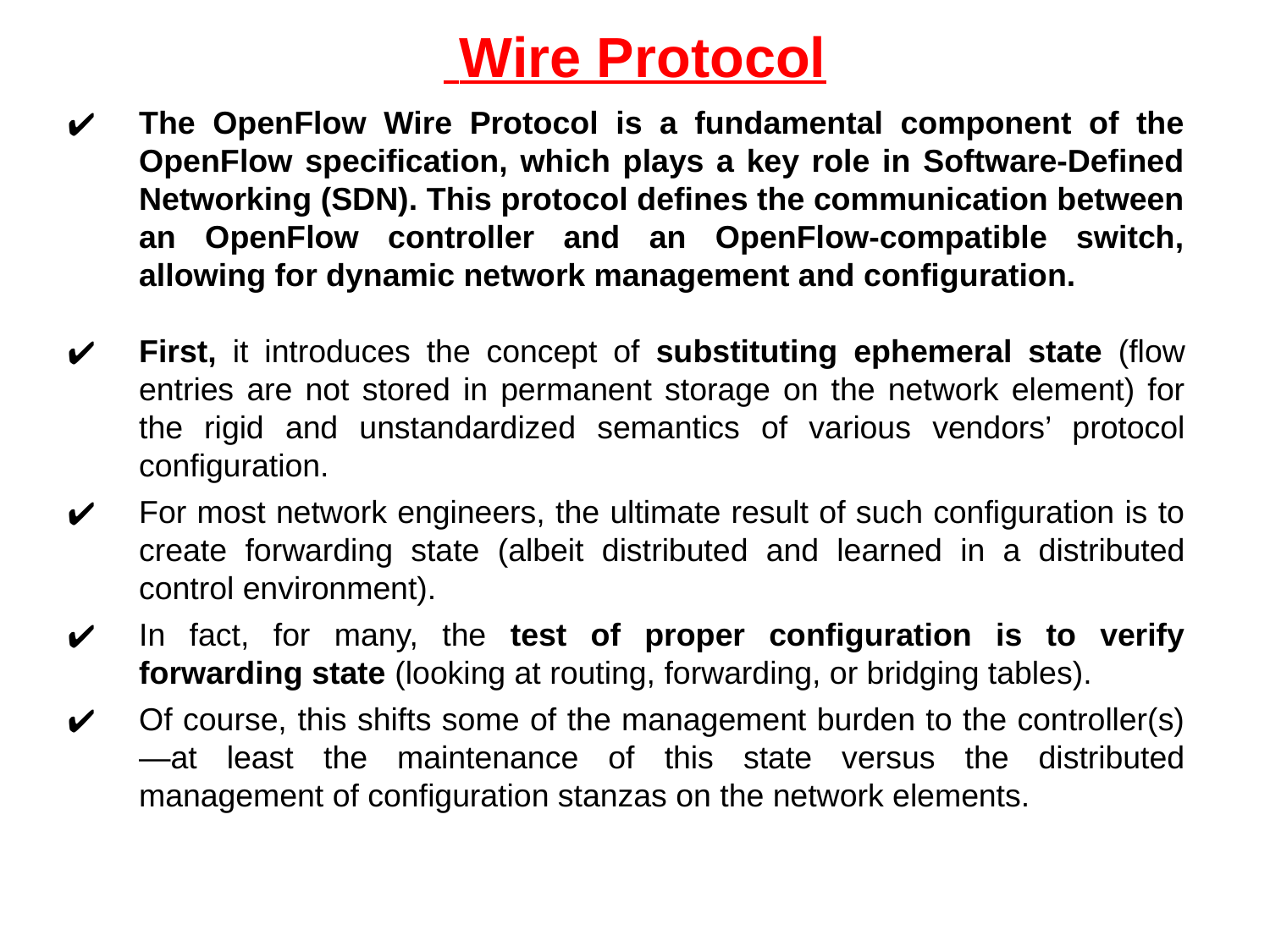

# Wire Protocol
The OpenFlow Wire Protocol is a fundamental component of the OpenFlow specification, which plays a key role in Software-Defined Networking (SDN). This protocol defines the communication between an OpenFlow controller and an OpenFlow-compatible switch, allowing for dynamic network management and configuration.

First, it introduces the concept of substituting ephemeral state (flow entries are not stored in permanent storage on the network element) for the rigid and unstandardized semantics of various vendors’ protocol configuration.
For most network engineers, the ultimate result of such configuration is to create forwarding state (albeit distributed and learned in a distributed control environment).
In fact, for many, the test of proper configuration is to verify forwarding state (looking at routing, forwarding, or bridging tables).
Of course, this shifts some of the management burden to the controller(s)—at least the maintenance of this state versus the distributed management of configuration stanzas on the network elements.